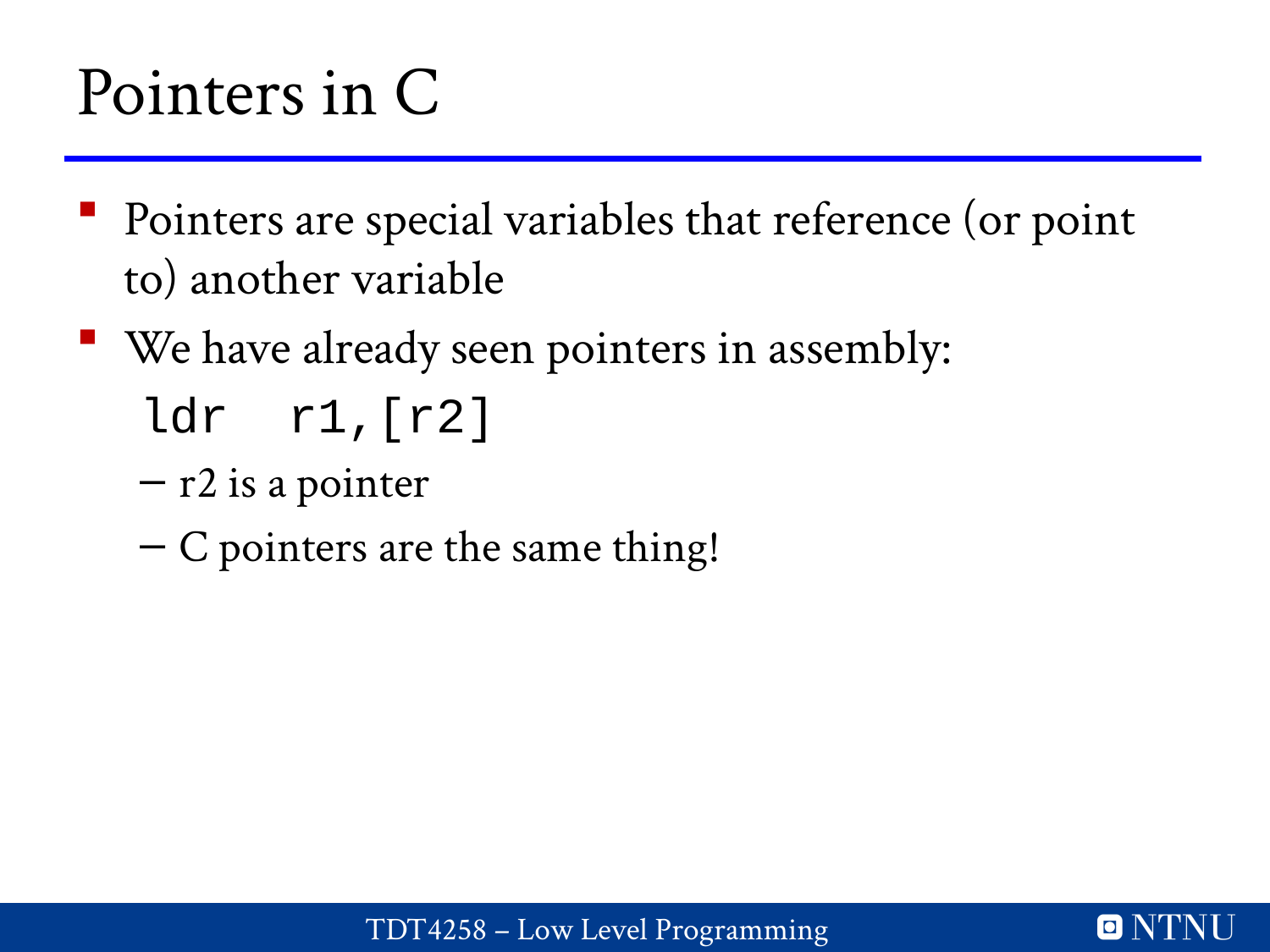

# Pointers in C
Pointers are special variables that reference (or point to) another variable
We have already seen pointers in assembly:
ldr  r1,[r2]
r2 is a pointer
C pointers are the same thing!